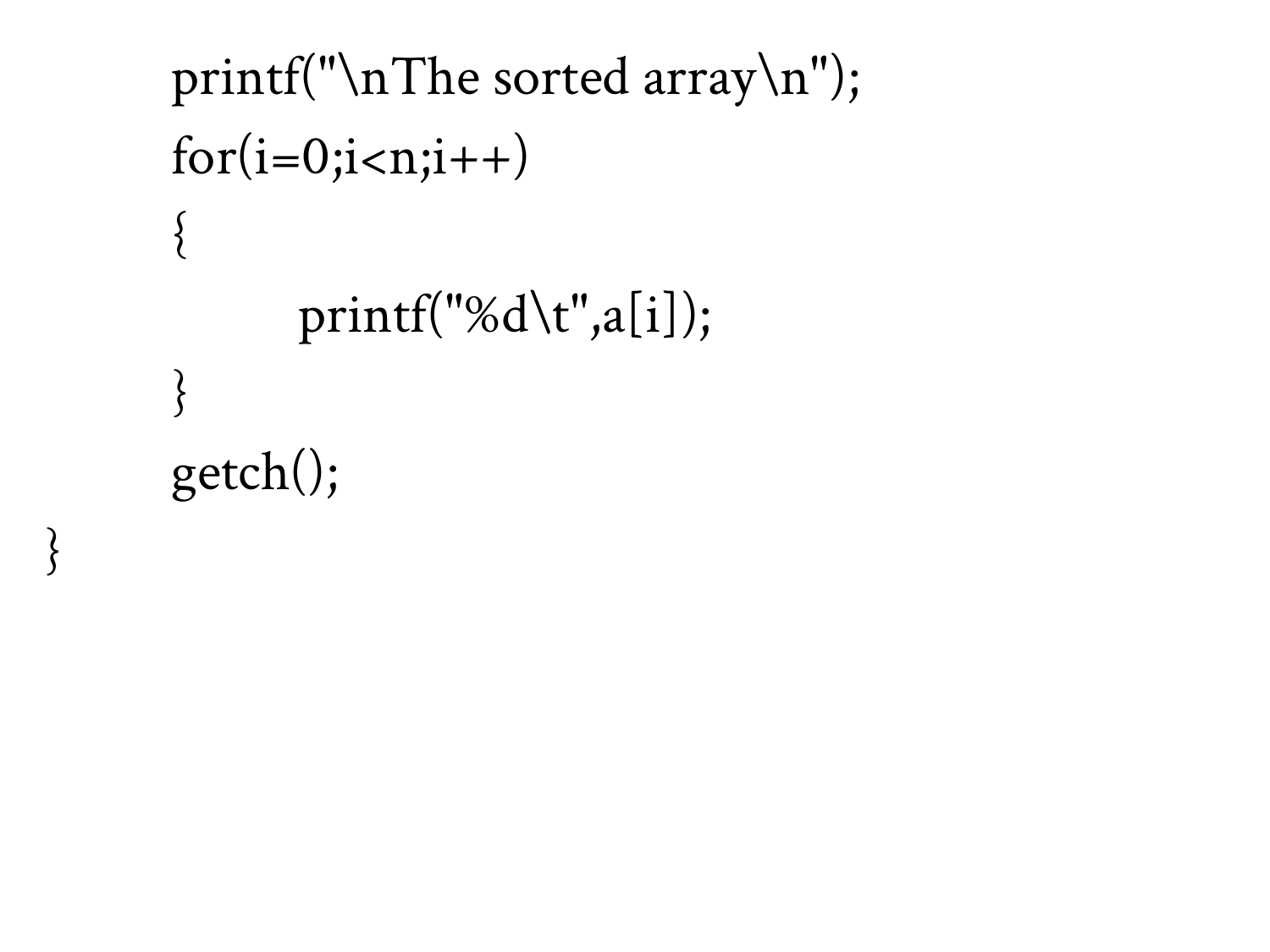

printf("\nThe sorted array\n");
	for(i=0;i<n;i++)
	{
		printf("%d\t",a[i]);
	}
	getch();
}